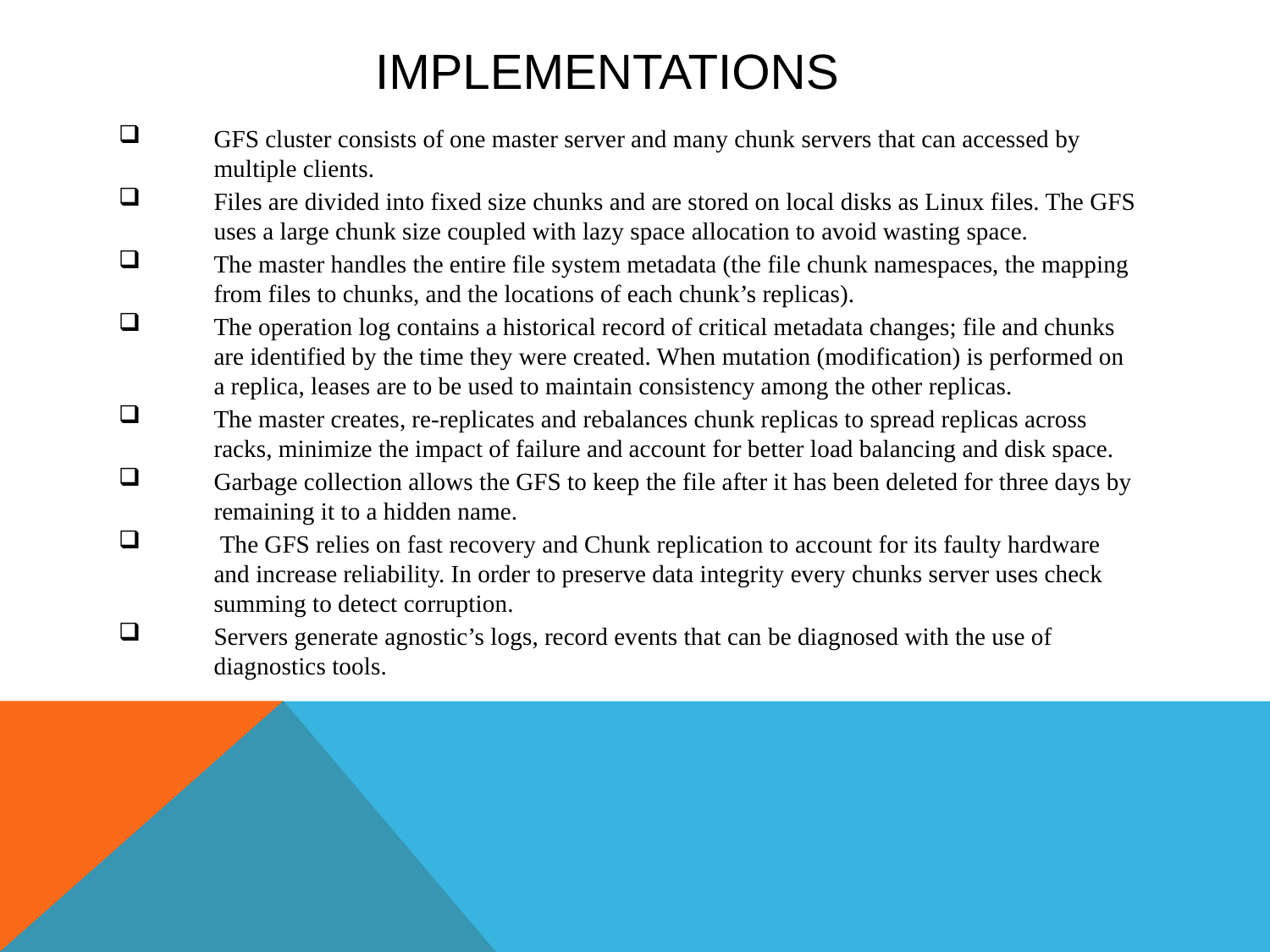

# Implementations
GFS cluster consists of one master server and many chunk servers that can accessed by multiple clients.
Files are divided into fixed size chunks and are stored on local disks as Linux files. The GFS uses a large chunk size coupled with lazy space allocation to avoid wasting space.
The master handles the entire file system metadata (the file chunk namespaces, the mapping from files to chunks, and the locations of each chunk’s replicas).
The operation log contains a historical record of critical metadata changes; file and chunks are identified by the time they were created. When mutation (modification) is performed on a replica, leases are to be used to maintain consistency among the other replicas.
The master creates, re-replicates and rebalances chunk replicas to spread replicas across racks, minimize the impact of failure and account for better load balancing and disk space.
Garbage collection allows the GFS to keep the file after it has been deleted for three days by remaining it to a hidden name.
 The GFS relies on fast recovery and Chunk replication to account for its faulty hardware and increase reliability. In order to preserve data integrity every chunks server uses check summing to detect corruption.
Servers generate agnostic’s logs, record events that can be diagnosed with the use of diagnostics tools.